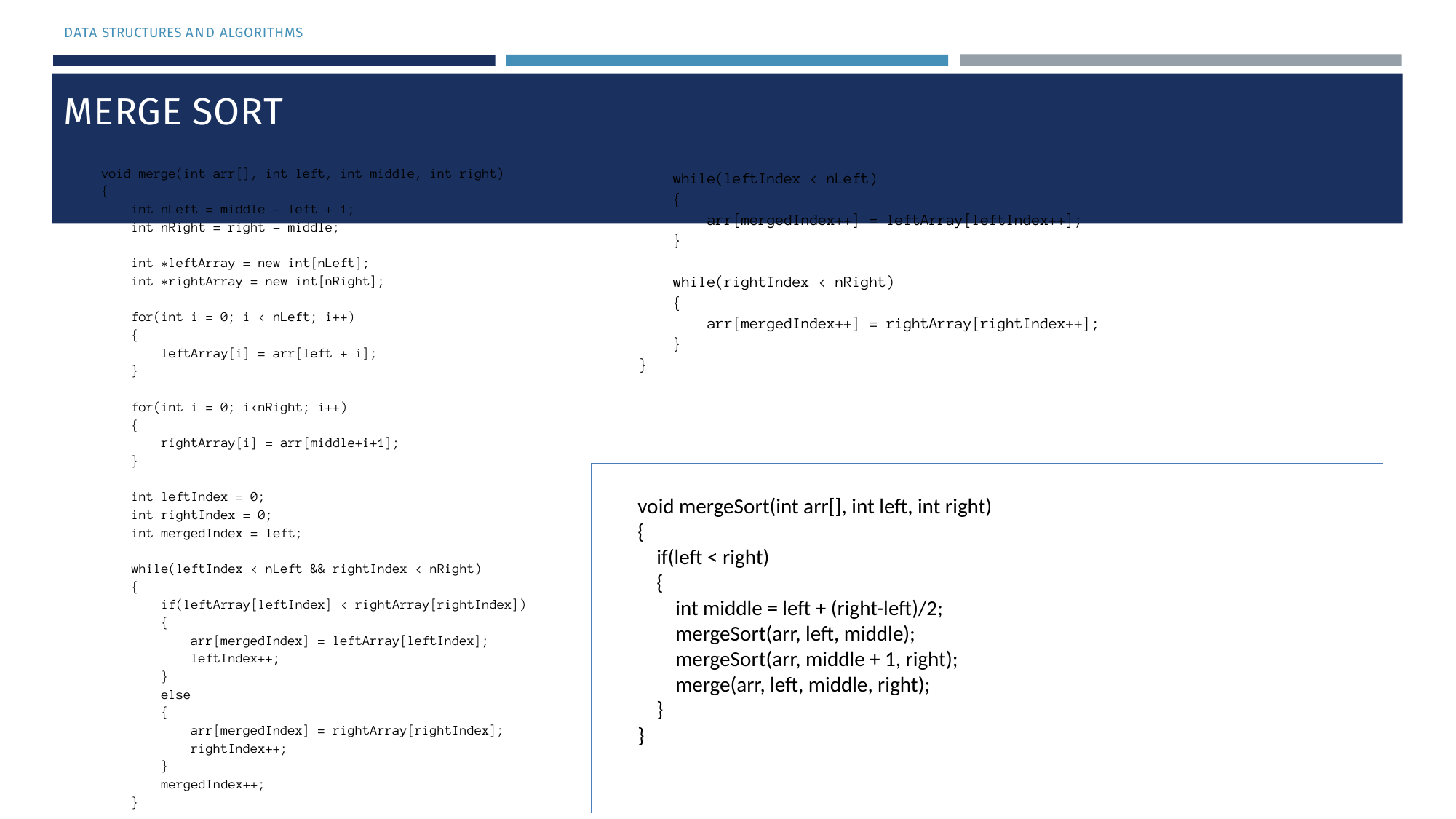

DATA STRUCTURES AND ALGORITHMS
# MERGE SORT
void merge(int arr[], int left, int middle, int right)
{
    int nLeft = middle - left + 1;
    int nRight = right - middle;

    int *leftArray = new int[nLeft];
    int *rightArray = new int[nRight];

    for(int i = 0; i < nLeft; i++)
    {
        leftArray[i] = arr[left + i];
    }

    for(int i = 0; i<nRight; i++)
    {
        rightArray[i] = arr[middle+i+1];
    }

    int leftIndex = 0;
    int rightIndex = 0;
    int mergedIndex = left;

    while(leftIndex < nLeft && rightIndex < nRight)
    {
        if(leftArray[leftIndex] < rightArray[rightIndex])
        {
            arr[mergedIndex] = leftArray[leftIndex];
            leftIndex++;
        }
        else
        {
            arr[mergedIndex] = rightArray[rightIndex];
            rightIndex++;
        }
        mergedIndex++;
    }
    while(leftIndex < nLeft)
    {
        arr[mergedIndex++] = leftArray[leftIndex++];
    }

    while(rightIndex < nRight)
    {
        arr[mergedIndex++] = rightArray[rightIndex++];
    }
}
void mergeSort(int arr[], int left, int right)
{
    if(left < right)
    {
        int middle = left + (right-left)/2;
        mergeSort(arr, left, middle);
        mergeSort(arr, middle + 1, right);
        merge(arr, left, middle, right);
    }
}